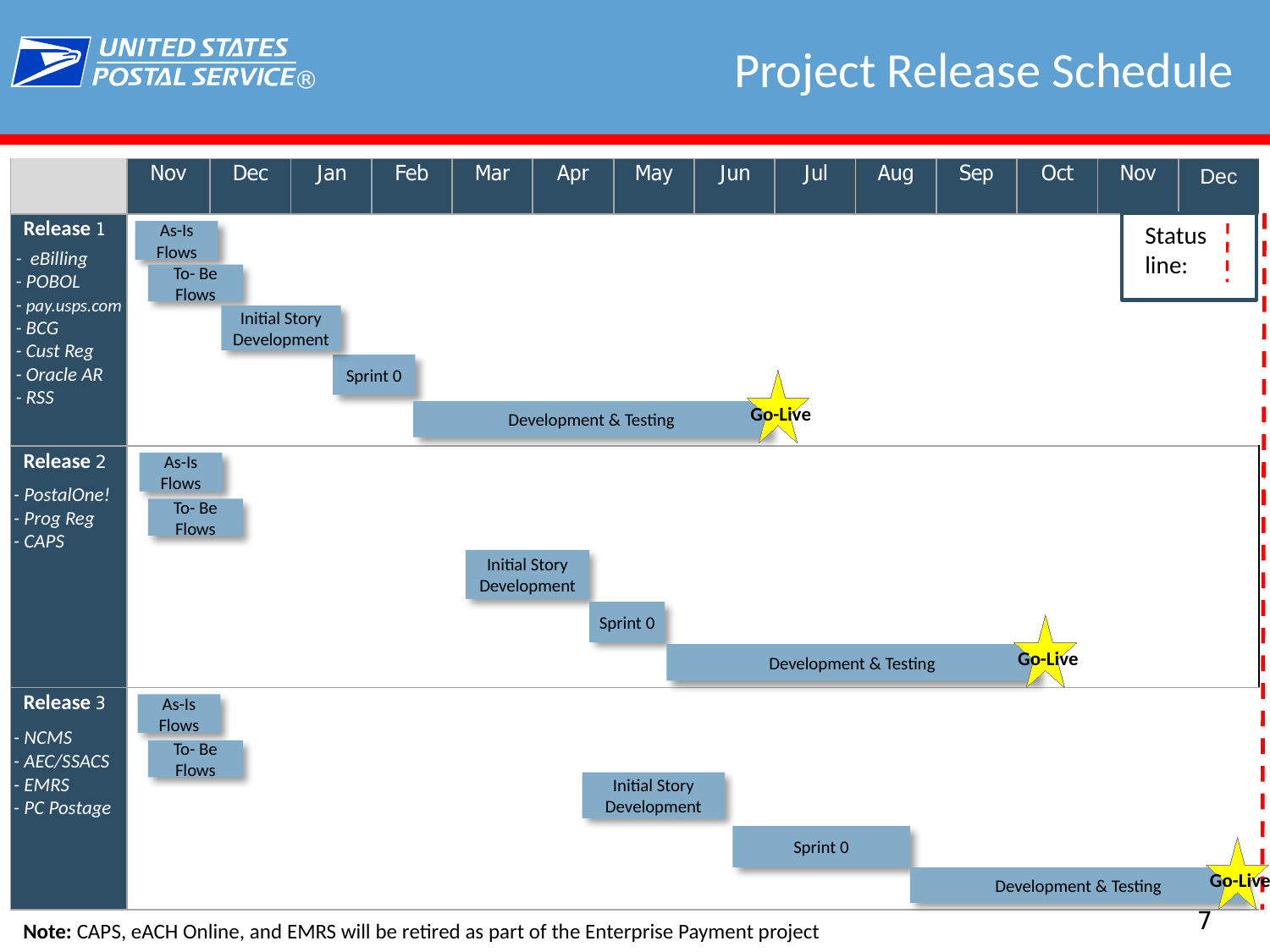

# Project Release Schedule
|  | Nov | Dec | Jan | Feb | Mar | Apr | May | Jun | Jul | Aug | Sep | Oct | Nov | Dec |
| --- | --- | --- | --- | --- | --- | --- | --- | --- | --- | --- | --- | --- | --- | --- |
| Release 1 |  |  |  |  |  |  |  |  |  |  |  |  |  |  |
| Release 2 |  |  |  |  |  |  |  |  |  |  |  |  |  |  |
| Release 3 |  |  |  |  |  |  |  |  |  |  |  |  |  |  |
Status
line:

As-Is Flows
-  eBilling
- POBOL
- pay.usps.com
- BCG
- Cust Reg
- Oracle AR
- RSS

To- Be Flows
Initial Story Development
Sprint 0

Go-Live
Development & Testing
As-Is Flows
- PostalOne!
- Prog Reg
- CAPS
To- Be Flows
Initial Story Development
Sprint 0

Go-Live
Development & Testing
As-Is Flows
- NCMS
- AEC/SSACS
- EMRS
- PC Postage
To- Be Flows
Initial Story Development
Sprint 0

Go-Live
Development & Testing
Note: CAPS, eACH Online, and EMRS will be retired as part of the Enterprise Payment project